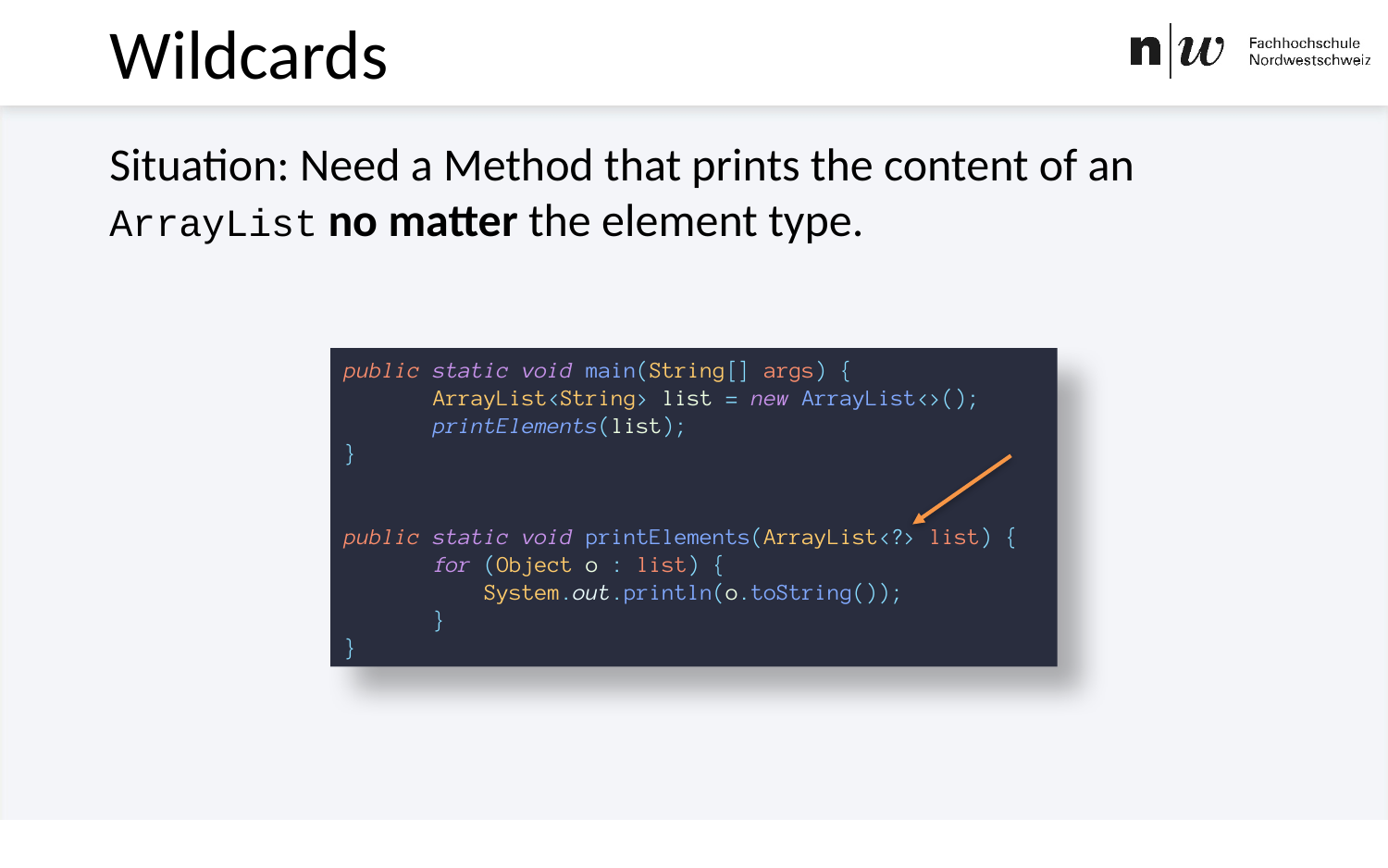

# Wildcards
Situation: Need a Method that prints the content of an ArrayList no matter the element type.
public static void main(String[] args) {
       ArrayList<String> list = new ArrayList<>();
       printElements(list);
}
public static void printElements(ArrayList<?> list) {
       for (Object o : list) {
           System.out.println(o.toString());
       }
}